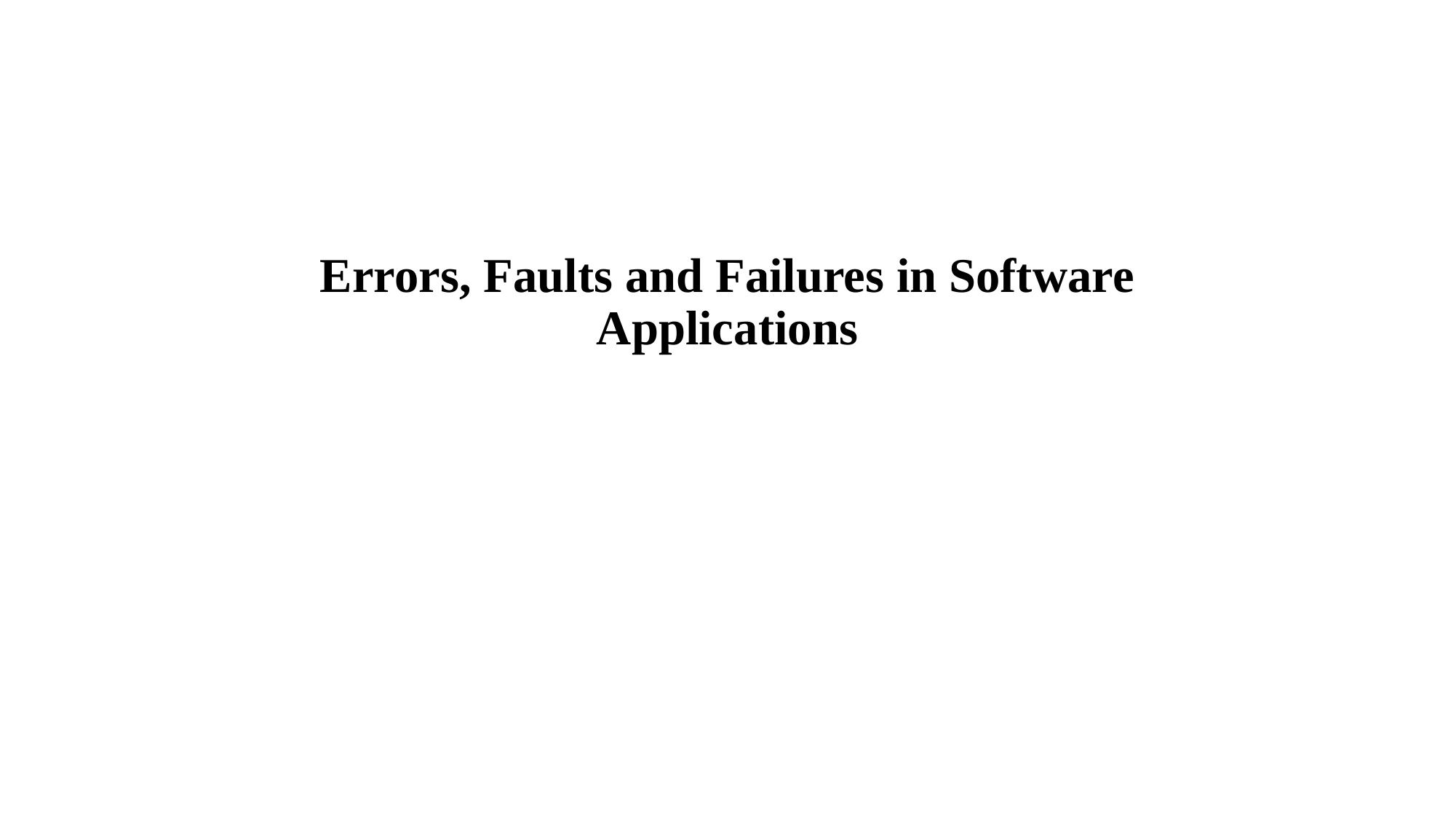

# Errors, Faults and Failures in Software Applications